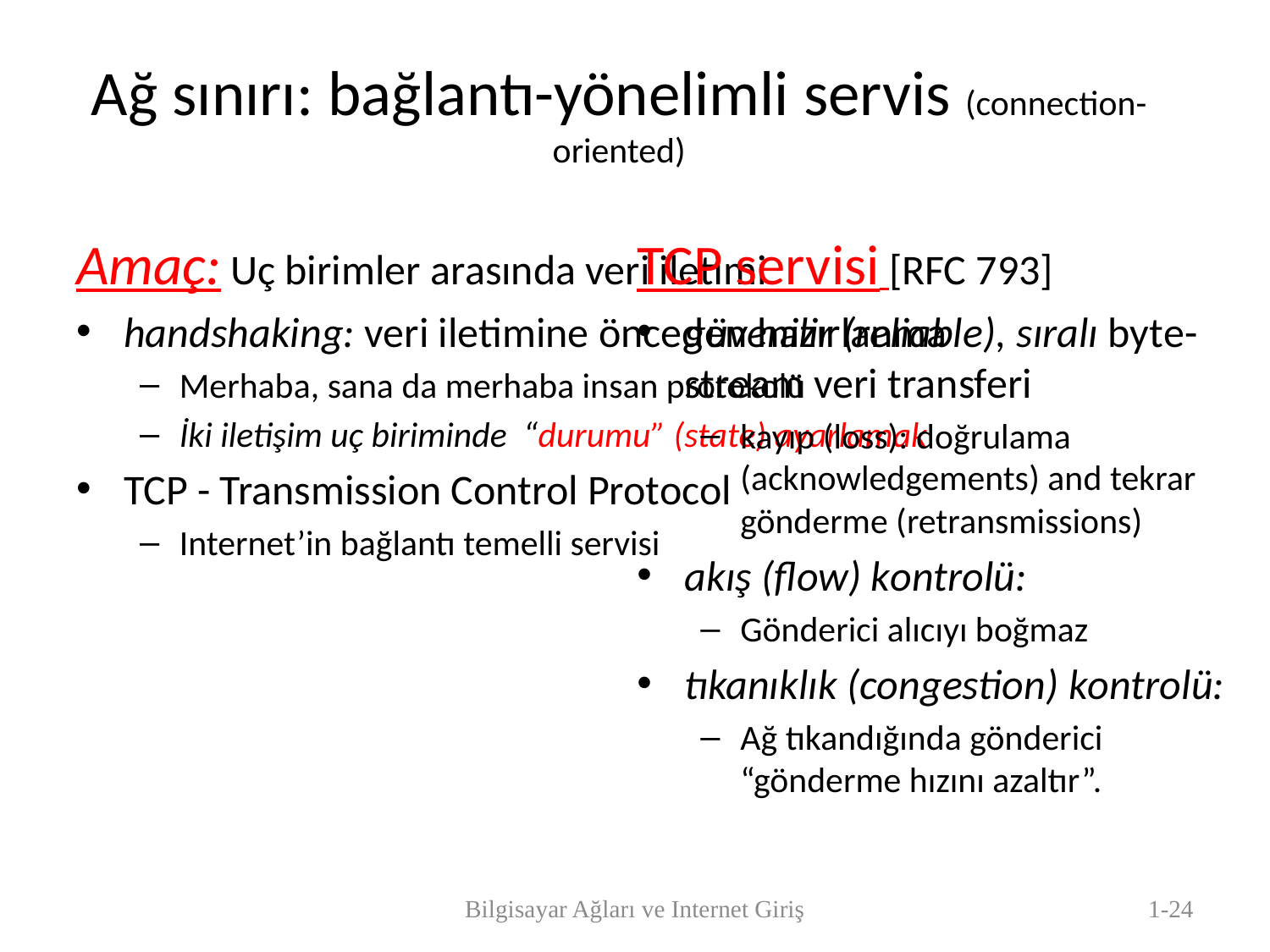

# Ağ sınırı: bağlantı-yönelimli servis (connection-oriented)
Amaç: Uç birimler arasında veri iletimi
handshaking: veri iletimine önceden hazırlanma
Merhaba, sana da merhaba insan protokolü
İki iletişim uç biriminde  “durumu” (state) ayarlamak
TCP - Transmission Control Protocol
Internet’in bağlantı temelli servisi
TCP servisi [RFC 793]
güvenilir (reliable), sıralı byte-stream veri transferi
kayıp (loss): doğrulama (acknowledgements) and tekrar gönderme (retransmissions)
akış (flow) kontrolü:
Gönderici alıcıyı boğmaz
tıkanıklık (congestion) kontrolü:
Ağ tıkandığında gönderici “gönderme hızını azaltır”.
Bilgisayar Ağları ve Internet Giriş
1-24